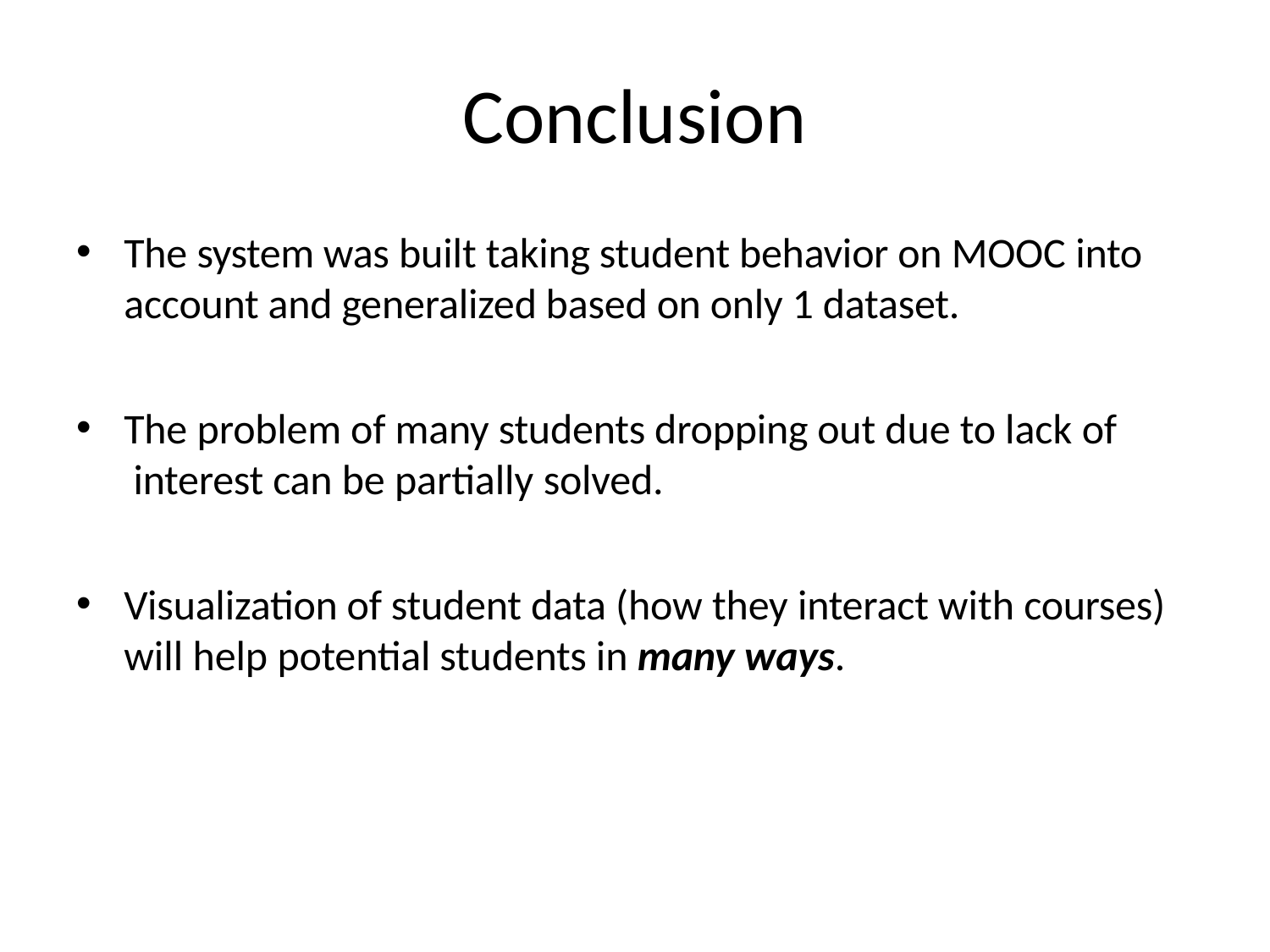

# Conclusion
The system was built taking student behavior on MOOC into
account and generalized based on only 1 dataset.

The problem of many students dropping out due to lack of  interest can be partially solved.

Visualization of student data (how they interact with courses)  will help potential students in many ways.